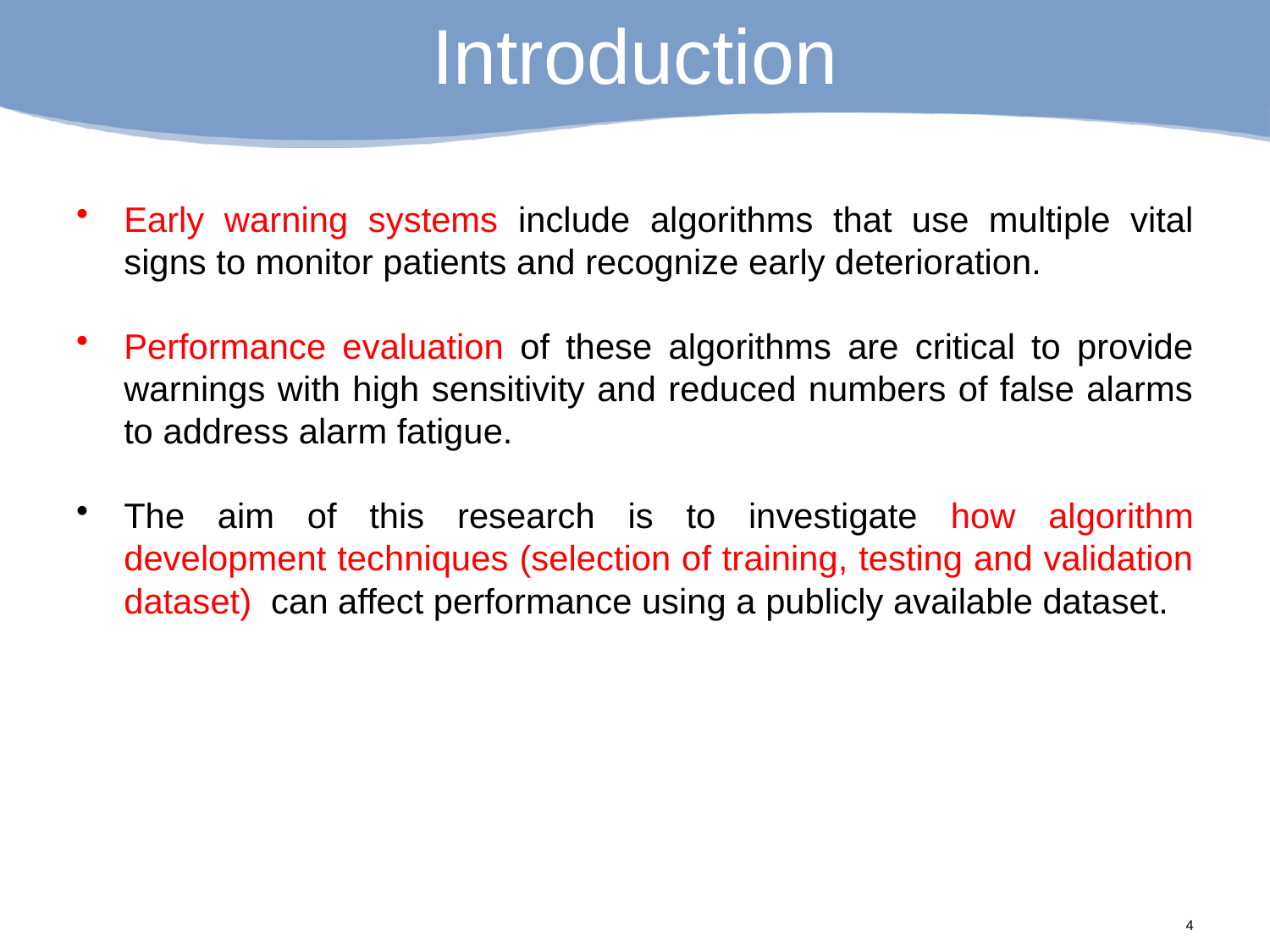

# Introduction
Early warning systems include algorithms that use multiple vital signs to monitor patients and recognize early deterioration.

Performance evaluation of these algorithms are critical to provide warnings with high sensitivity and reduced numbers of false alarms to address alarm fatigue.

The aim of this research is to investigate how algorithm development techniques (selection of training, testing and validation dataset)  can affect performance using a publicly available dataset.

4